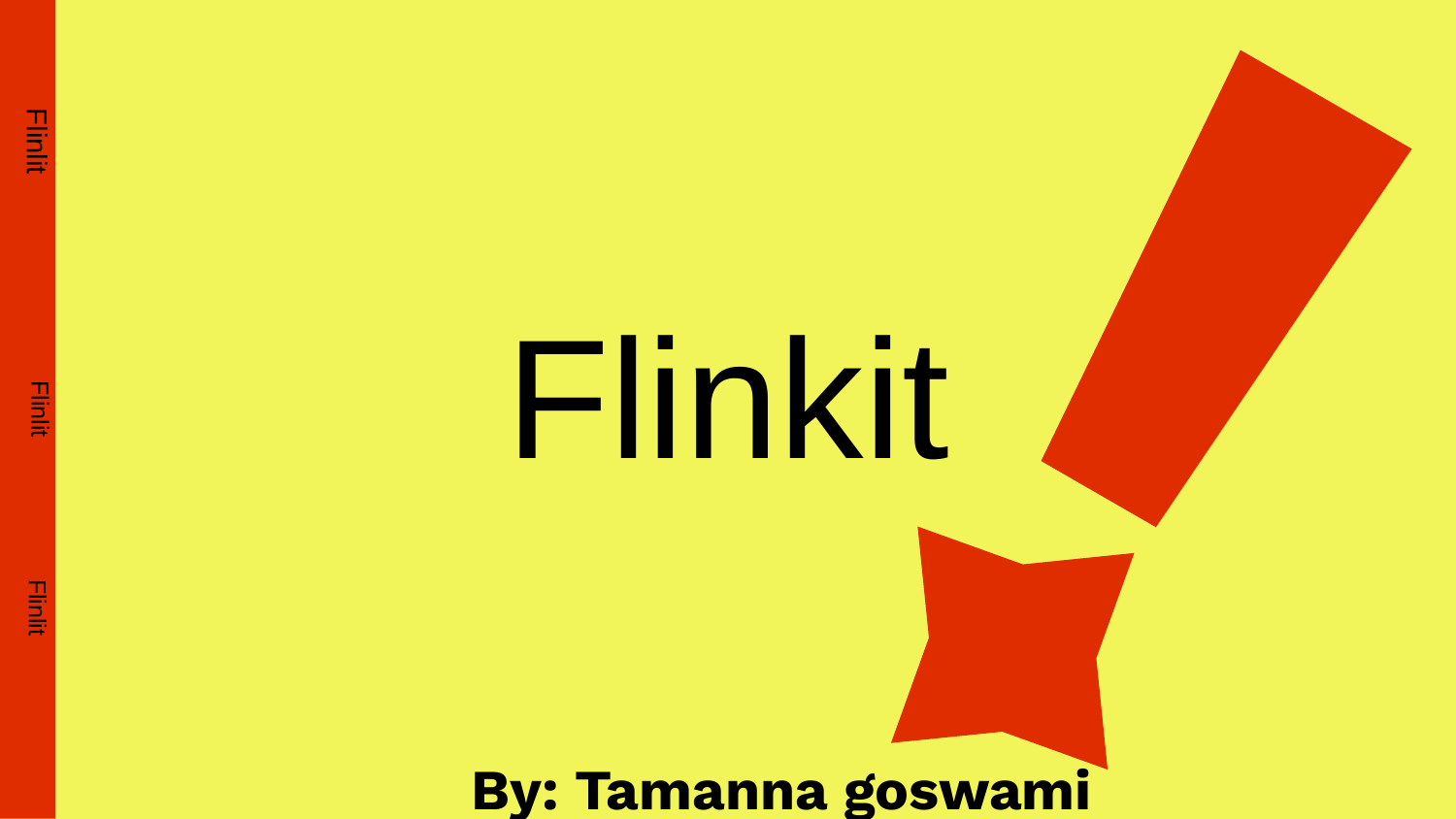

Flinlit

# Flinkit
Flinlit

Flinlit

By: Tamanna goswami